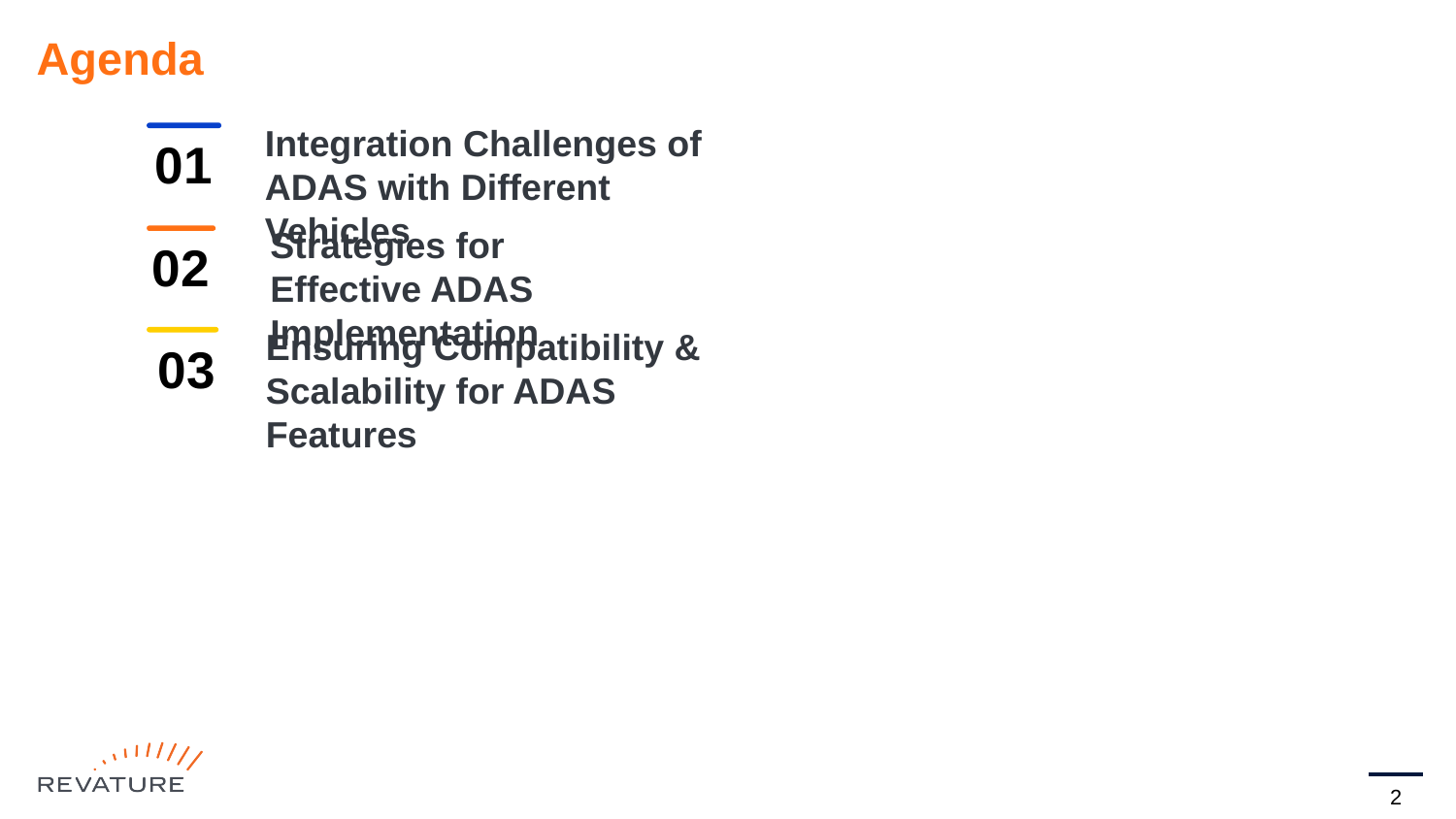

# Agenda
Integration Challenges of ADAS with Different Vehicles

01
Strategies for Effective ADAS Implementation

02
Ensuring Compatibility & Scalability for ADAS Features

03